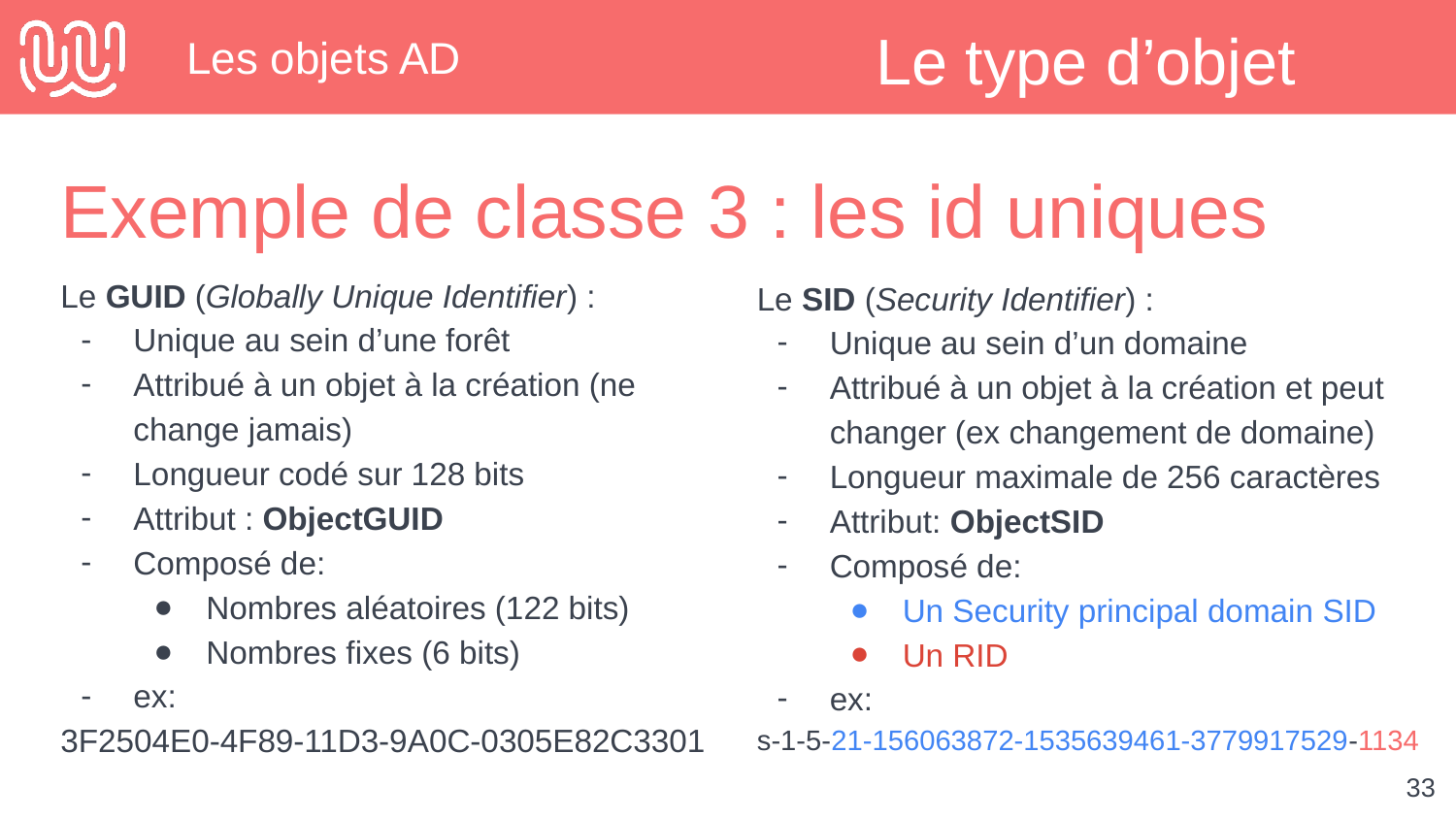

# Les objets AD
Le type d’objet
Exemple de classe 3 : les id uniques
Le SID (Security Identifier) :
Unique au sein d’un domaine
Attribué à un objet à la création et peut changer (ex changement de domaine)
Longueur maximale de 256 caractères
Attribut: ObjectSID
Composé de:
Un Security principal domain SID
Un RID
ex:
s-1-5-21-156063872-1535639461-3779917529-1134
Le GUID (Globally Unique Identifier) :
Unique au sein d’une forêt
Attribué à un objet à la création (ne change jamais)
Longueur codé sur 128 bits
Attribut : ObjectGUID
Composé de:
Nombres aléatoires (122 bits)
Nombres fixes (6 bits)
ex:
3F2504E0-4F89-11D3-9A0C-0305E82C3301
33